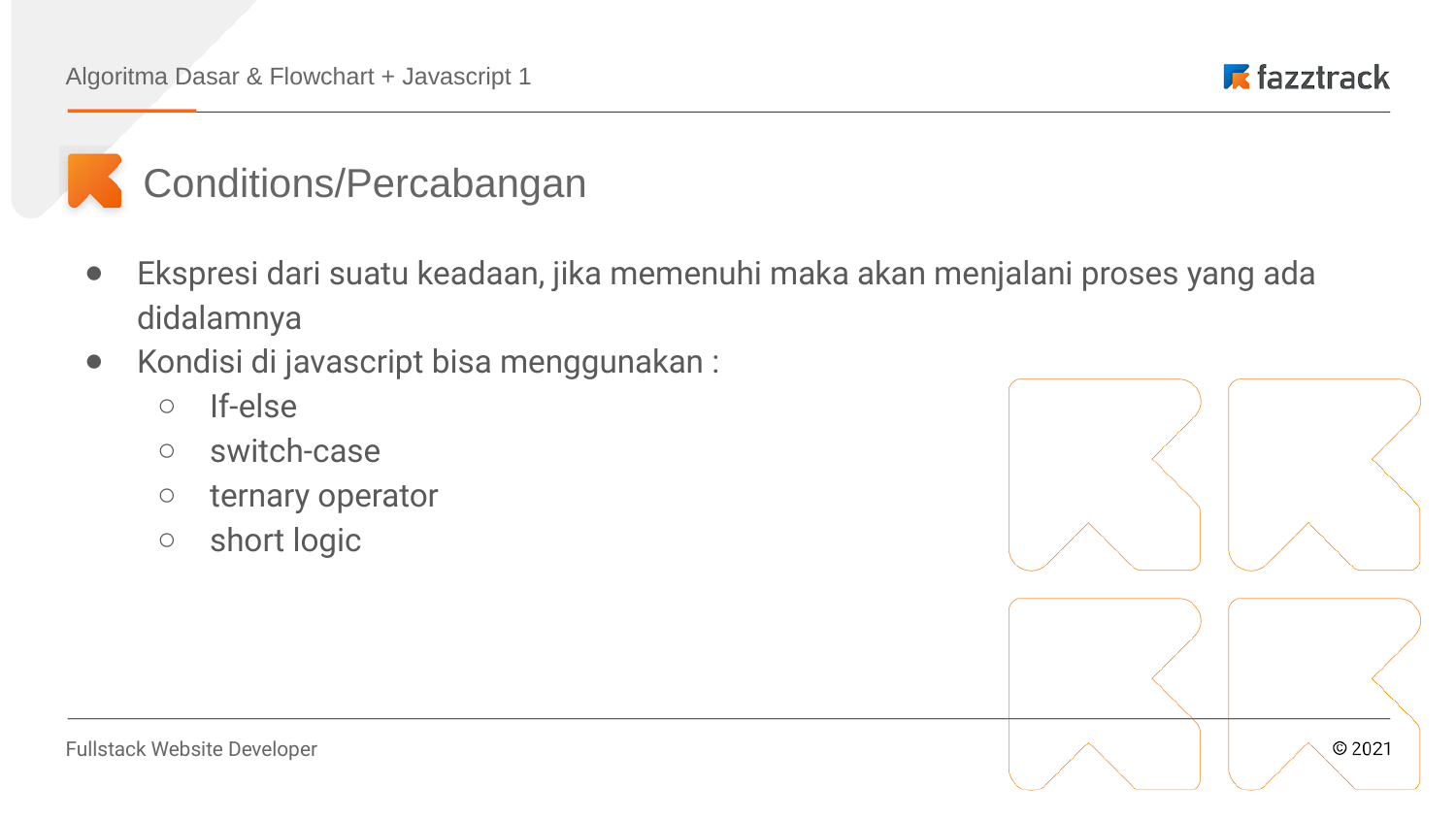

Algoritma Dasar & Flowchart + Javascript 1
Conditions/Percabangan
Ekspresi dari suatu keadaan, jika memenuhi maka akan menjalani proses yang ada didalamnya
Kondisi di javascript bisa menggunakan :
If-else
switch-case
ternary operator
short logic
Fullstack Website Developer